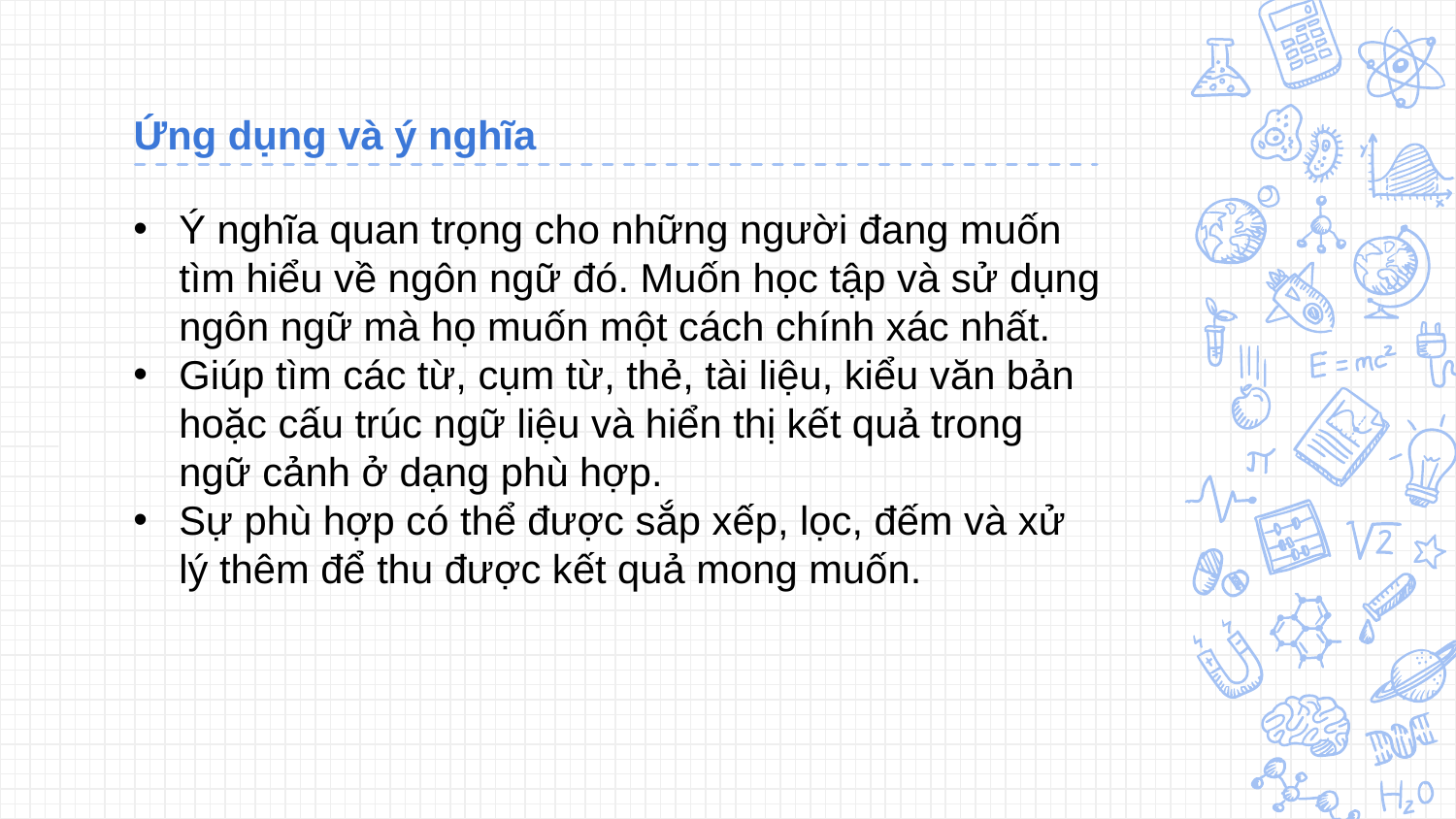

# Ứng dụng và ý nghĩa
Ý nghĩa quan trọng cho những người đang muốn tìm hiểu về ngôn ngữ đó. Muốn học tập và sử dụng ngôn ngữ mà họ muốn một cách chính xác nhất.
Giúp tìm các từ, cụm từ, thẻ, tài liệu, kiểu văn bản hoặc cấu trúc ngữ liệu và hiển thị kết quả trong ngữ cảnh ở dạng phù hợp.
Sự phù hợp có thể được sắp xếp, lọc, đếm và xử lý thêm để thu được kết quả mong muốn.